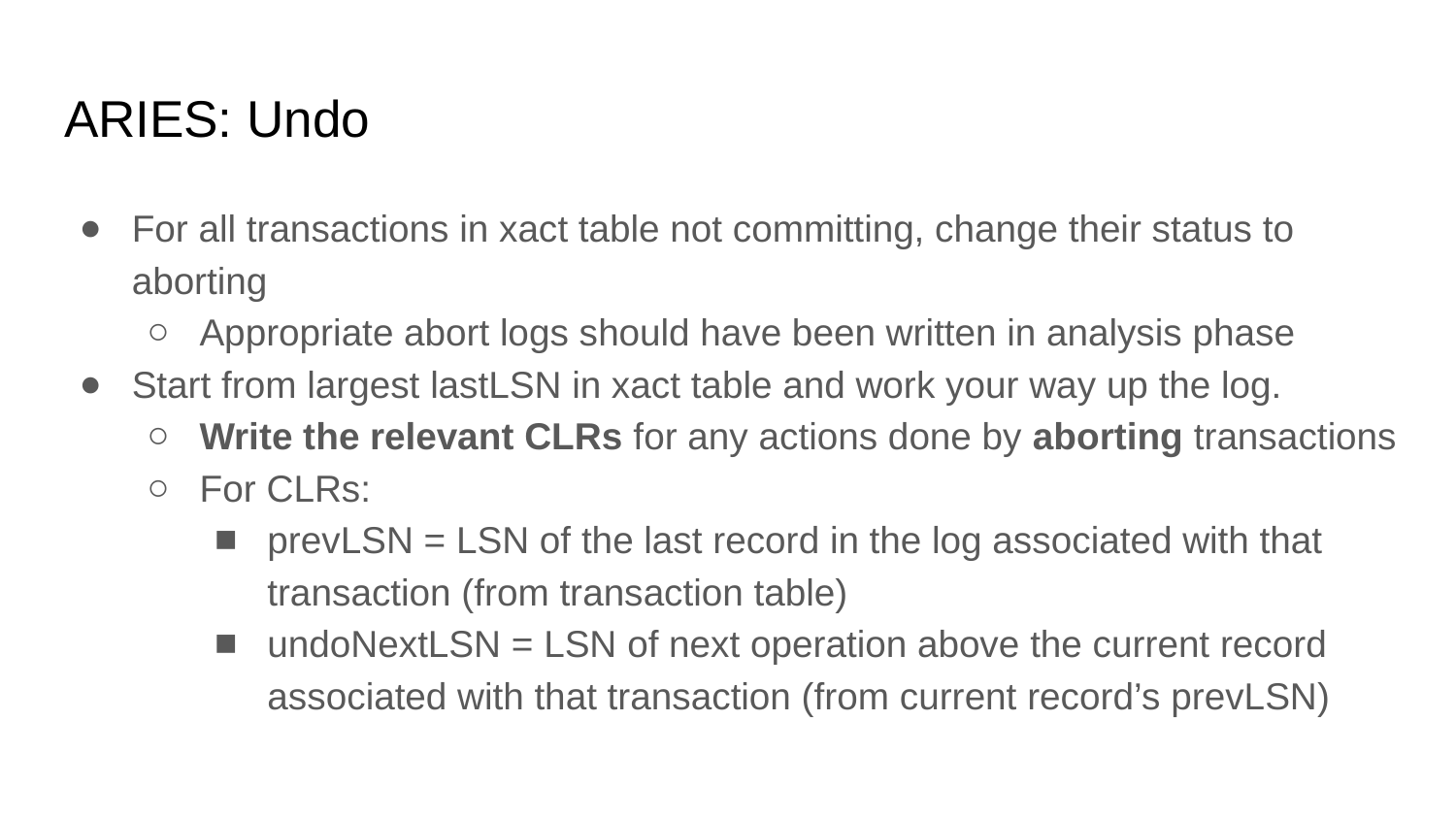

# ARIES: Undo
For all transactions in xact table not committing, change their status to aborting
Appropriate abort logs should have been written in analysis phase
Start from largest lastLSN in xact table and work your way up the log.
Write the relevant CLRs for any actions done by aborting transactions
For CLRs:
prevLSN = LSN of the last record in the log associated with that transaction (from transaction table)
undoNextLSN = LSN of next operation above the current record associated with that transaction (from current record’s prevLSN)